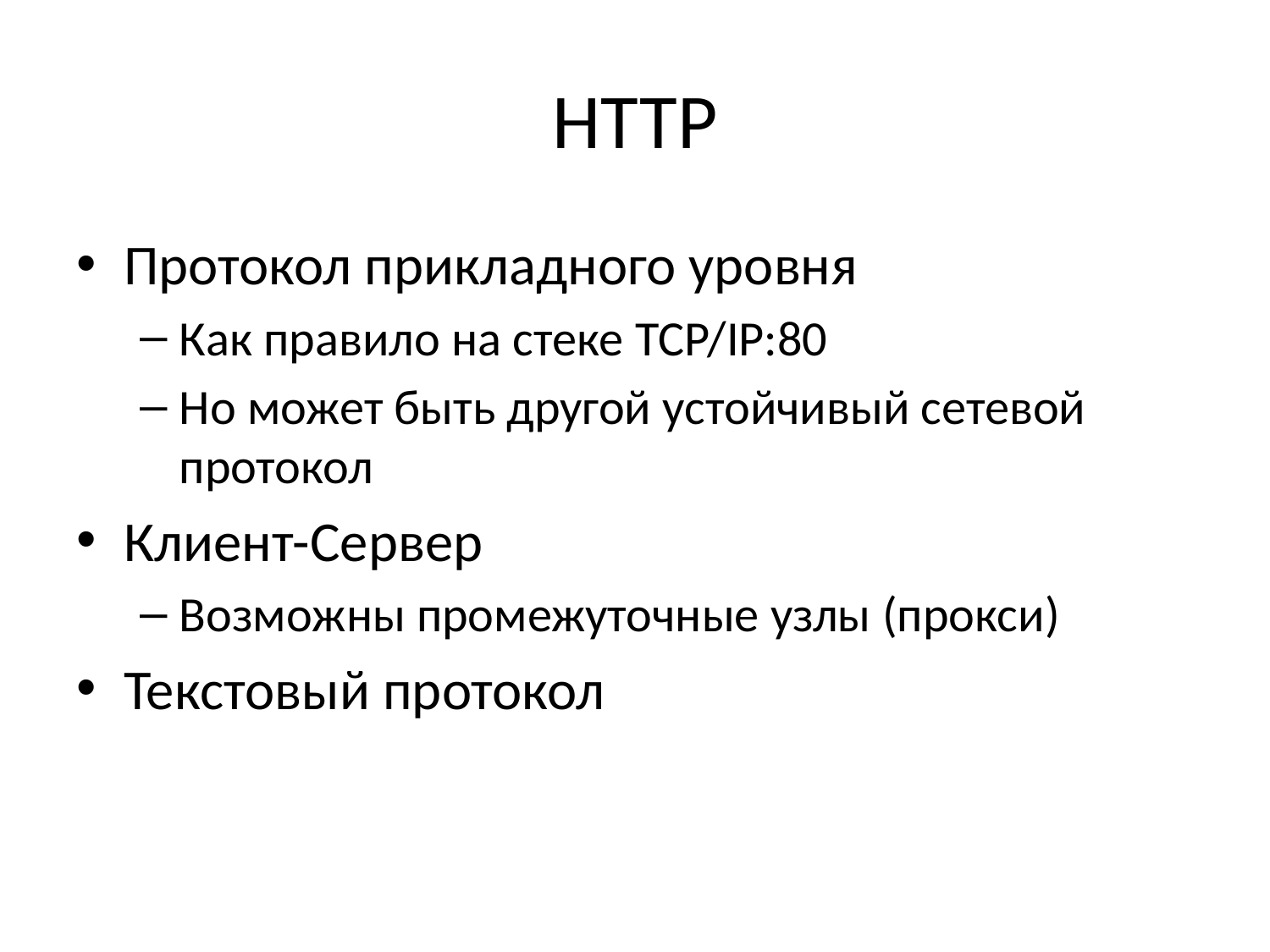

# HTTP
Протокол прикладного уровня
Как правило на стеке TCP/IP:80
Но может быть другой устойчивый сетевой протокол
Клиент-Сервер
Возможны промежуточные узлы (прокси)
Текстовый протокол